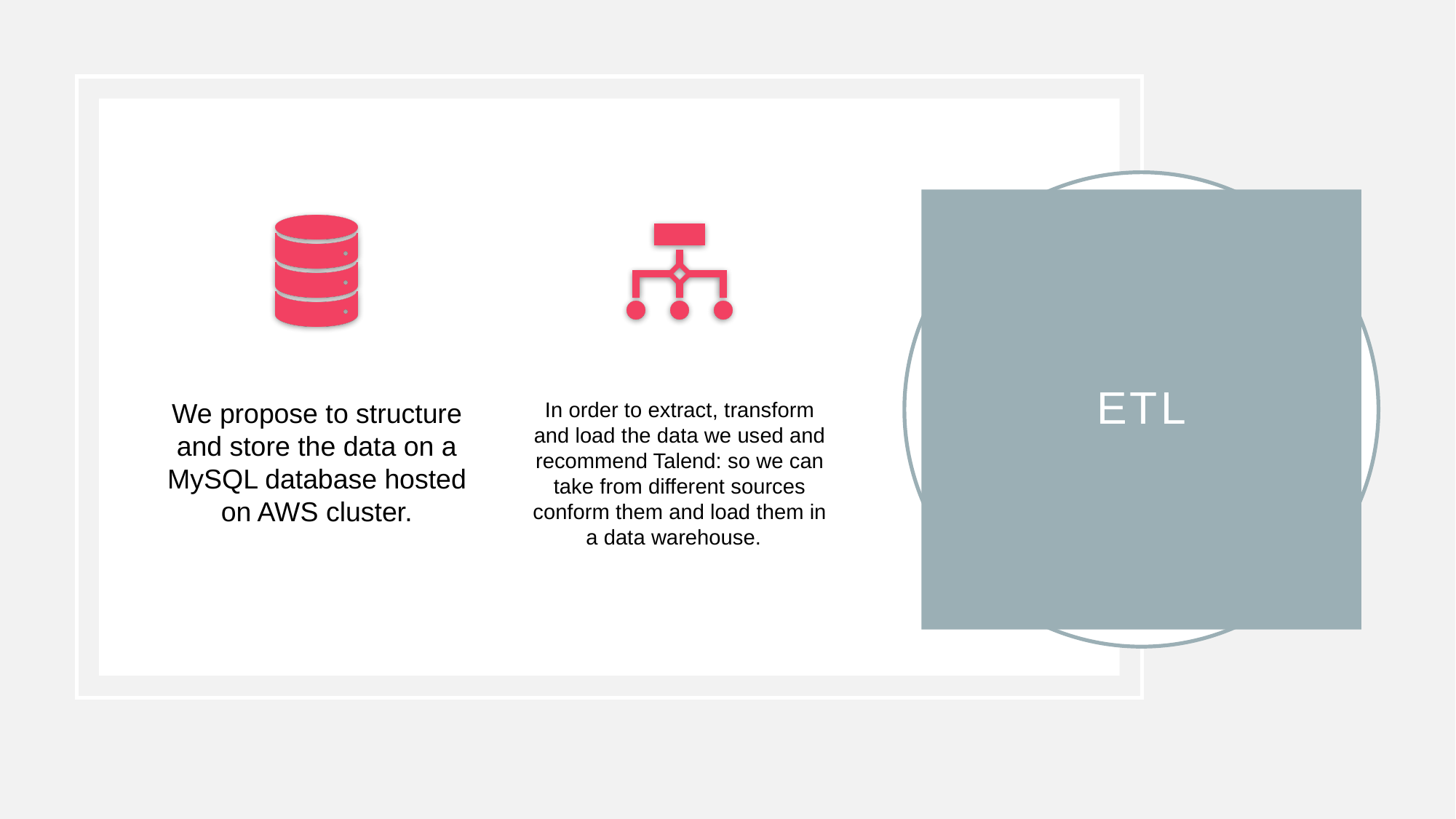

We propose to structure and store the data on a MySQL database hosted on AWS cluster.
In order to extract, transform and load the data we used and recommend Talend: so we can take from different sources conform them and load them in a data warehouse.

# ETL